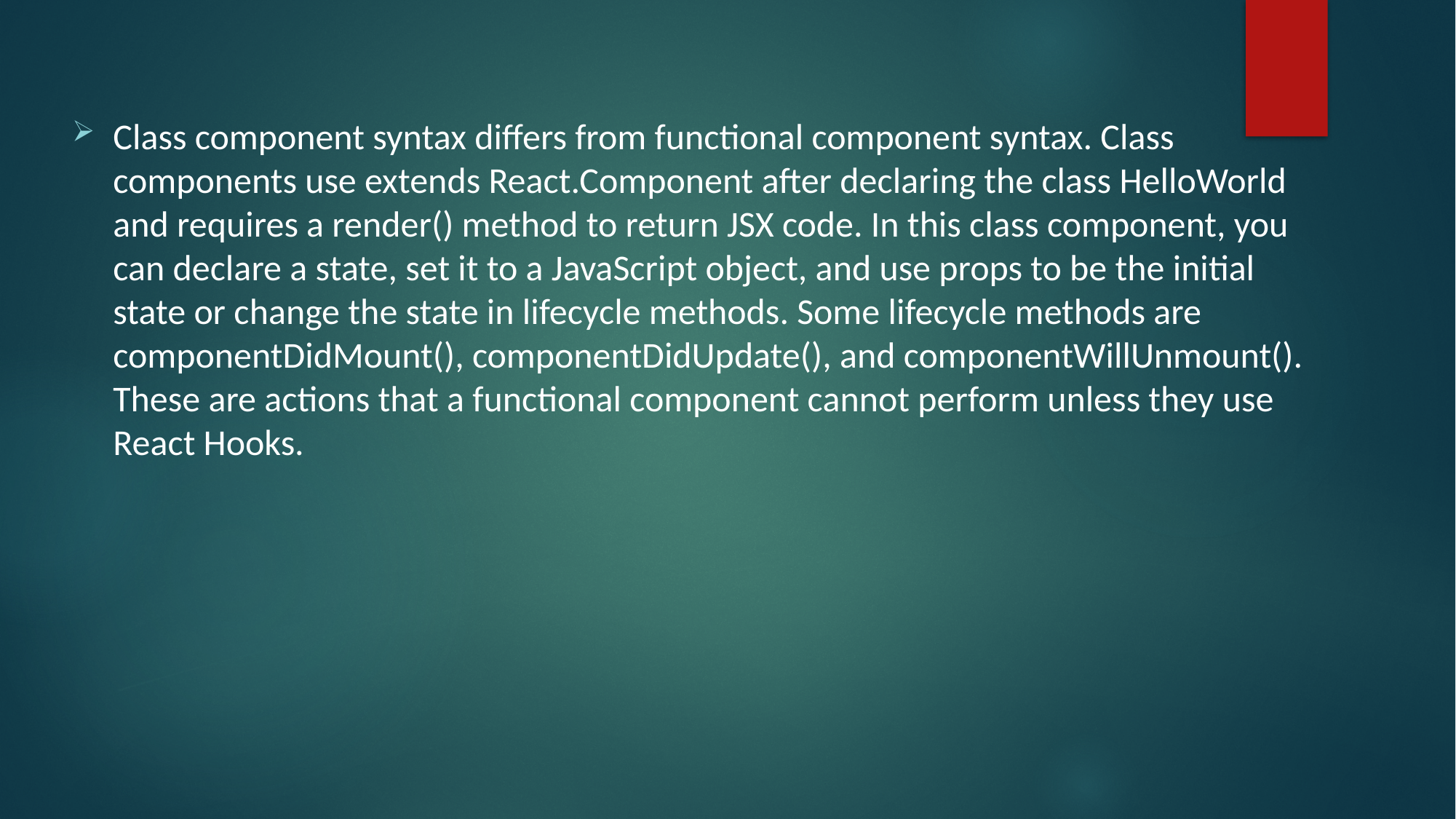

Class component syntax differs from functional component syntax. Class components use extends React.Component after declaring the class HelloWorld and requires a render() method to return JSX code. In this class component, you can declare a state, set it to a JavaScript object, and use props to be the initial state or change the state in lifecycle methods. Some lifecycle methods are componentDidMount(), componentDidUpdate(), and componentWillUnmount(). These are actions that a functional component cannot perform unless they use React Hooks.